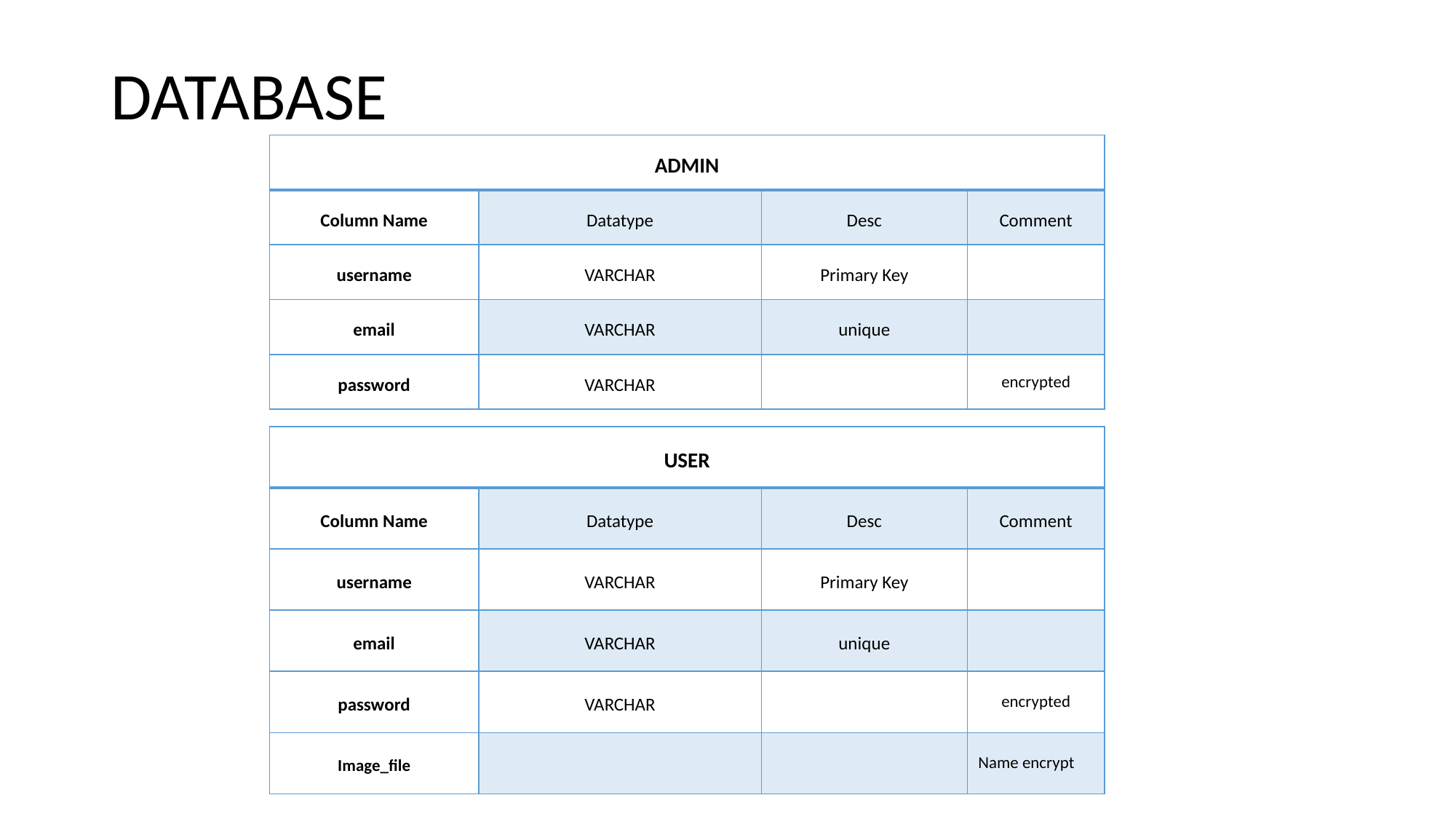

# DATABASE
| ADMIN |  |  |  |
| --- | --- | --- | --- |
| Column Name | Datatype | Desc | Comment |
| username | VARCHAR | Primary Key |  |
| email | VARCHAR | unique |  |
| password | VARCHAR |  | encrypted |
| USER |  |  |  |
| --- | --- | --- | --- |
| Column Name | Datatype | Desc | Comment |
| username | VARCHAR | Primary Key |  |
| email | VARCHAR | unique |  |
| password | VARCHAR |  | encrypted |
| Image\_file |  |  | Name encrypt |